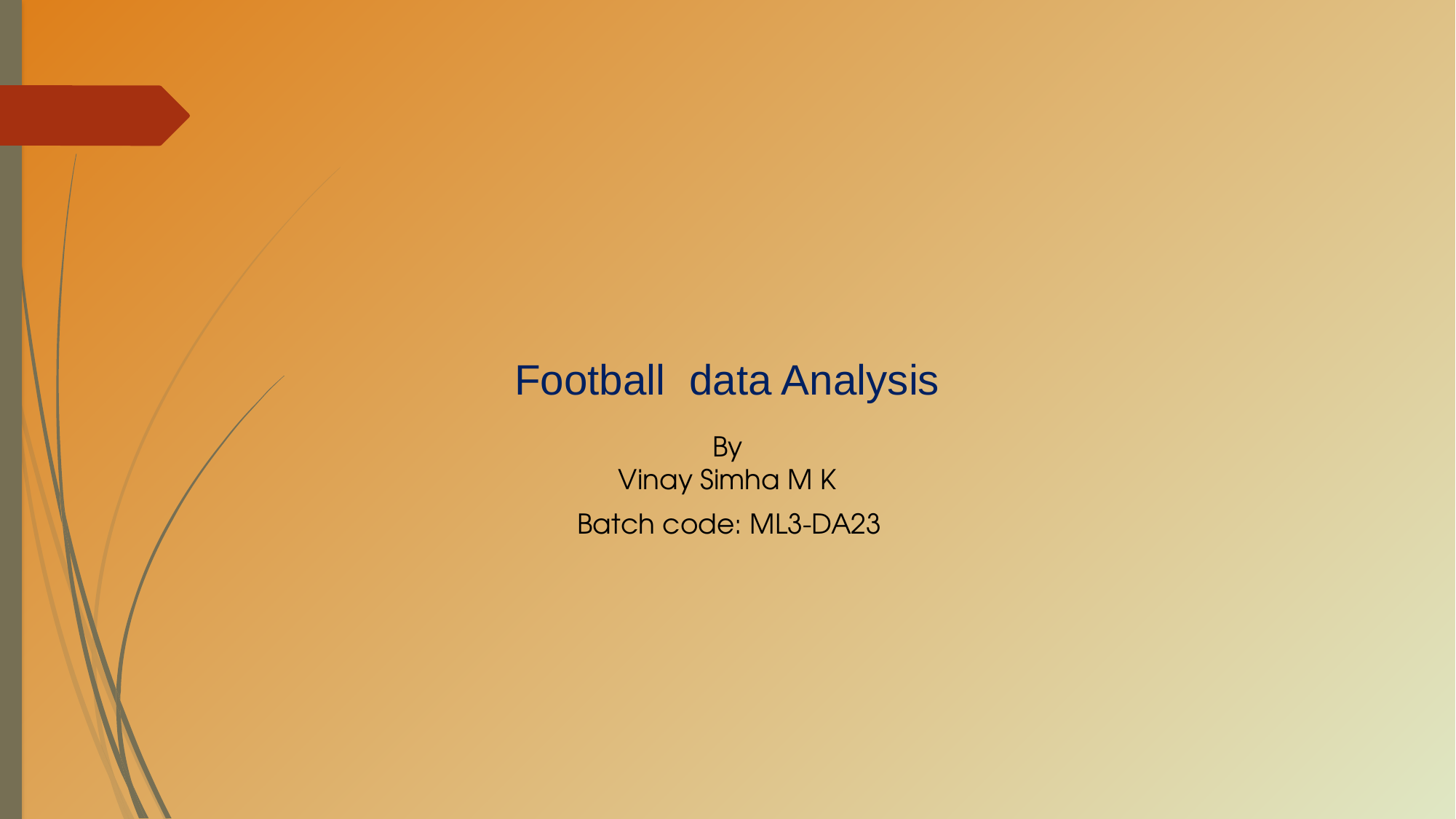

Football  data Analysis
By
Vinay Simha M K
Batch code: ML3-DA23